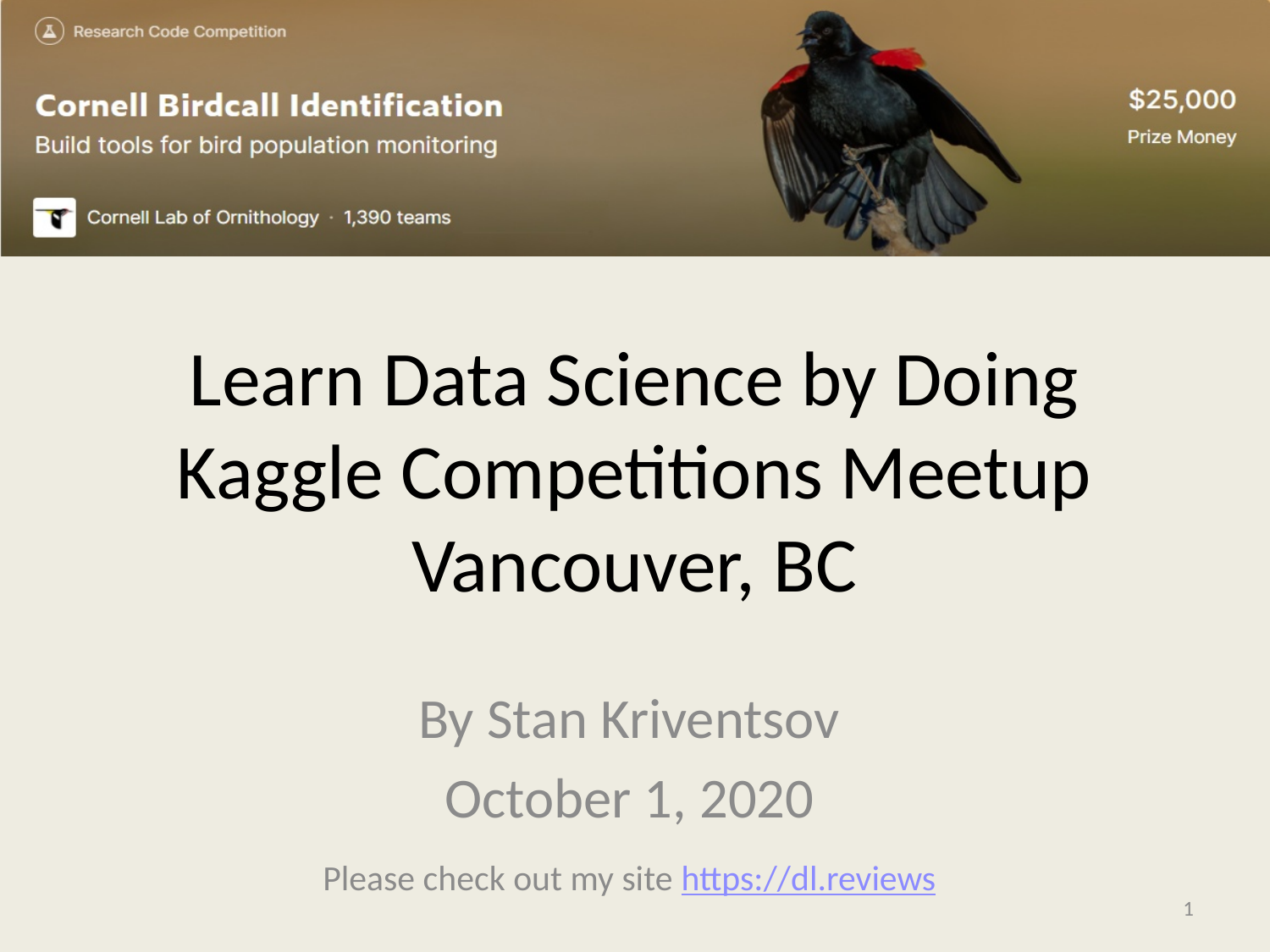

# Learn Data Science by Doing Kaggle Competitions Meetup Vancouver, BC
By Stan Kriventsov
October 1, 2020

Please check out my site https://dl.reviews
1